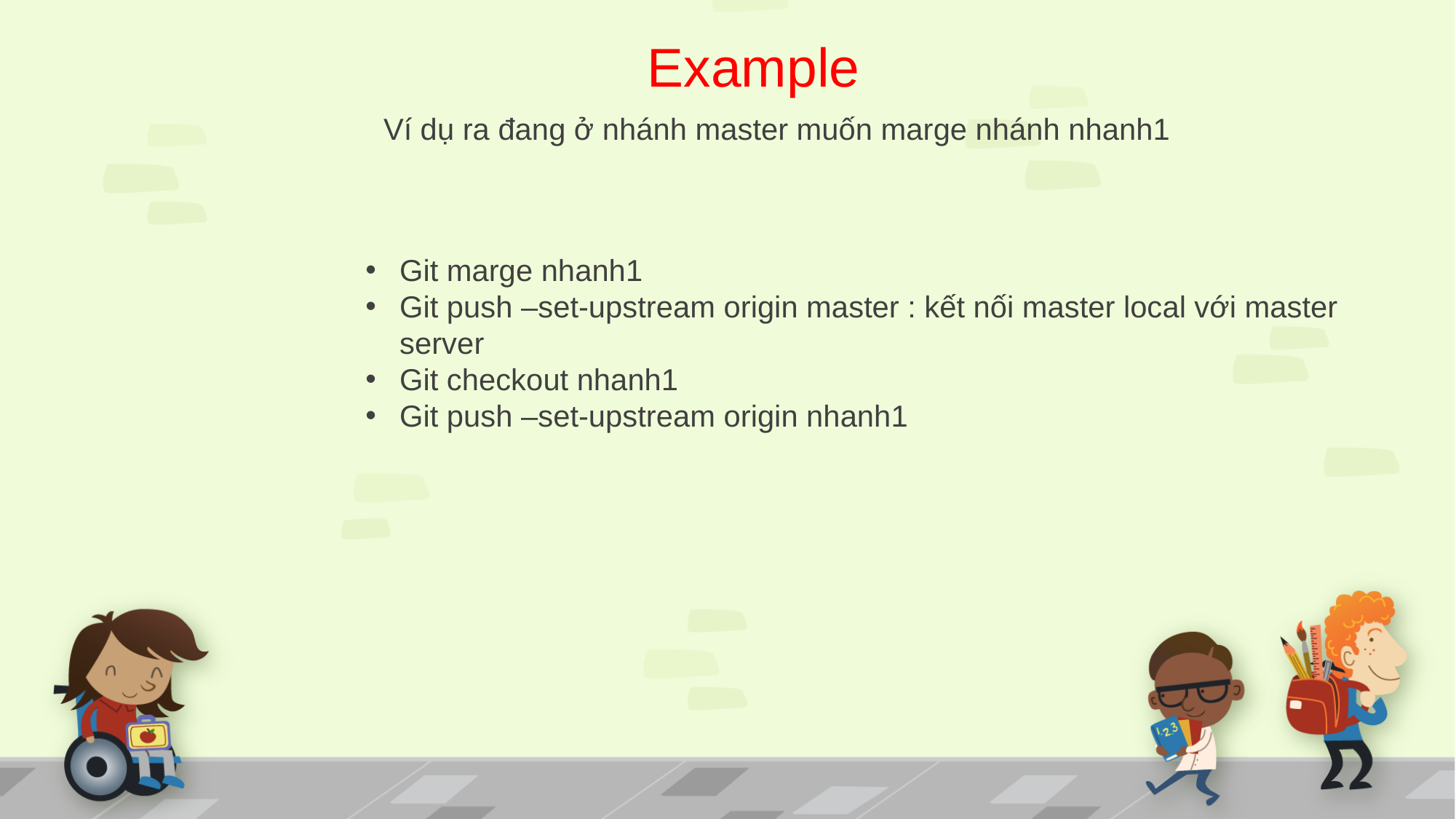

Example
Ví dụ ra đang ở nhánh master muốn marge nhánh nhanh1
Git marge nhanh1
Git push –set-upstream origin master : kết nối master local với master server
Git checkout nhanh1
Git push –set-upstream origin nhanh1